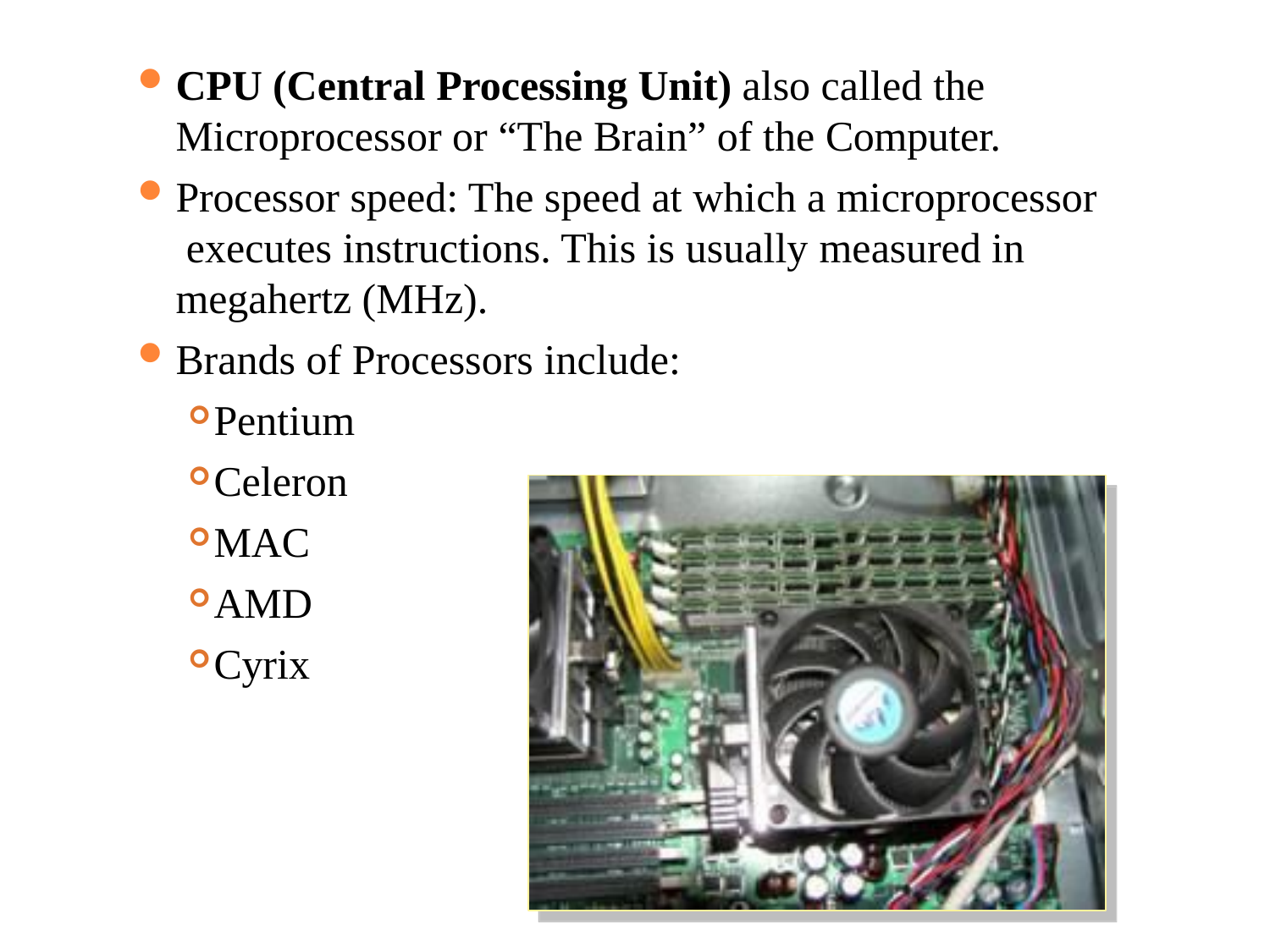

CPU (Central Processing Unit) also called the
Microprocessor or “The Brain” of the Computer.
Processor speed: The speed at which a microprocessor  executes instructions. This is usually measured in  megahertz (MHz).
Brands of Processors include:
Pentium
Celeron
MAC
AMD
Cyrix

8